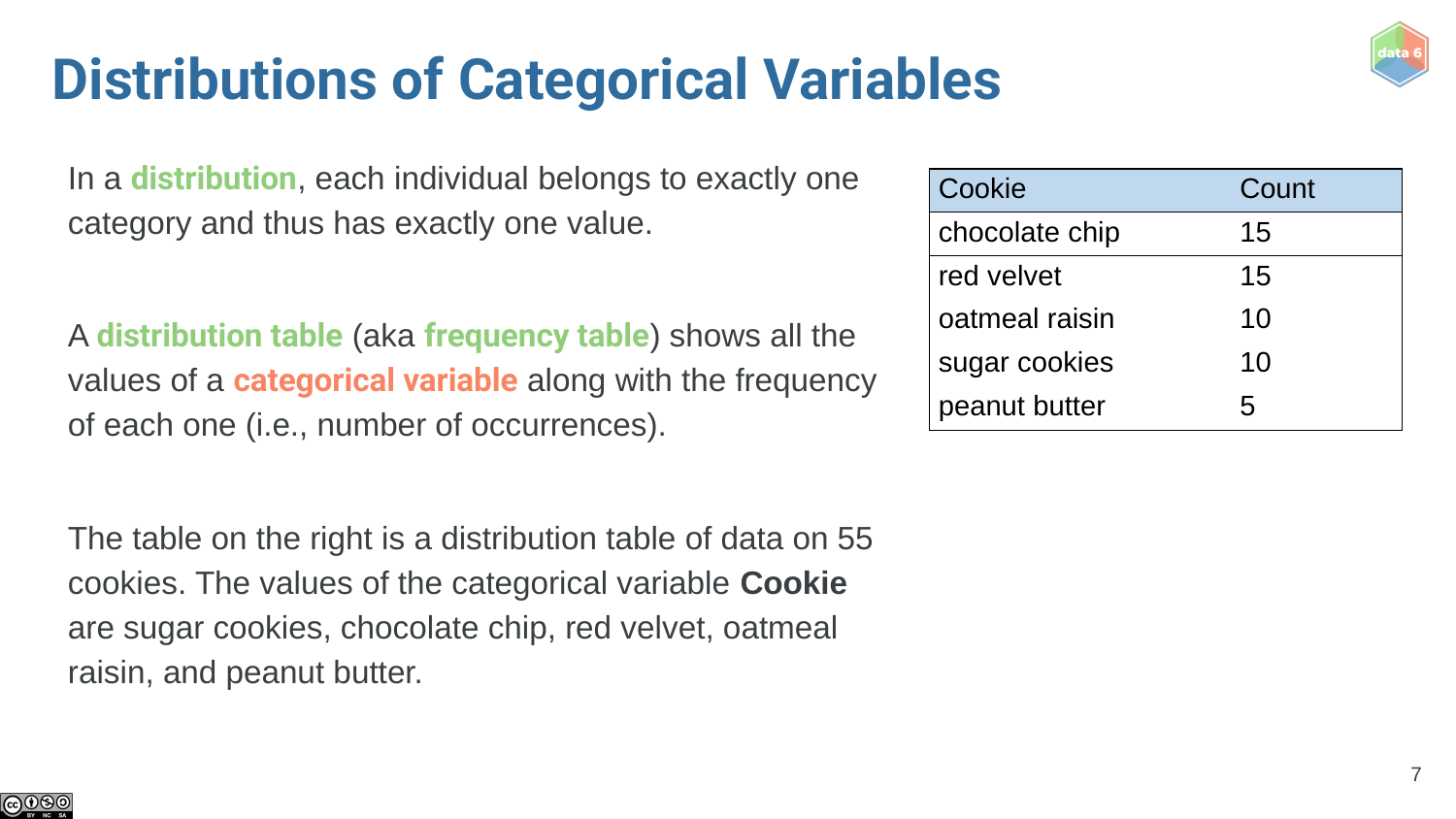

# Distributions of Categorical Variables
In a distribution, each individual belongs to exactly one category and thus has exactly one value.

A distribution table (aka frequency table) shows all the values of a categorical variable along with the frequency of each one (i.e., number of occurrences).

The table on the right is a distribution table of data on 55 cookies. The values of the categorical variable Cookie are sugar cookies, chocolate chip, red velvet, oatmeal raisin, and peanut butter.
| Cookie | Count |
| --- | --- |
| chocolate chip | 15 |
| red velvet | 15 |
| oatmeal raisin | 10 |
| sugar cookies | 10 |
| peanut butter | 5 |
7